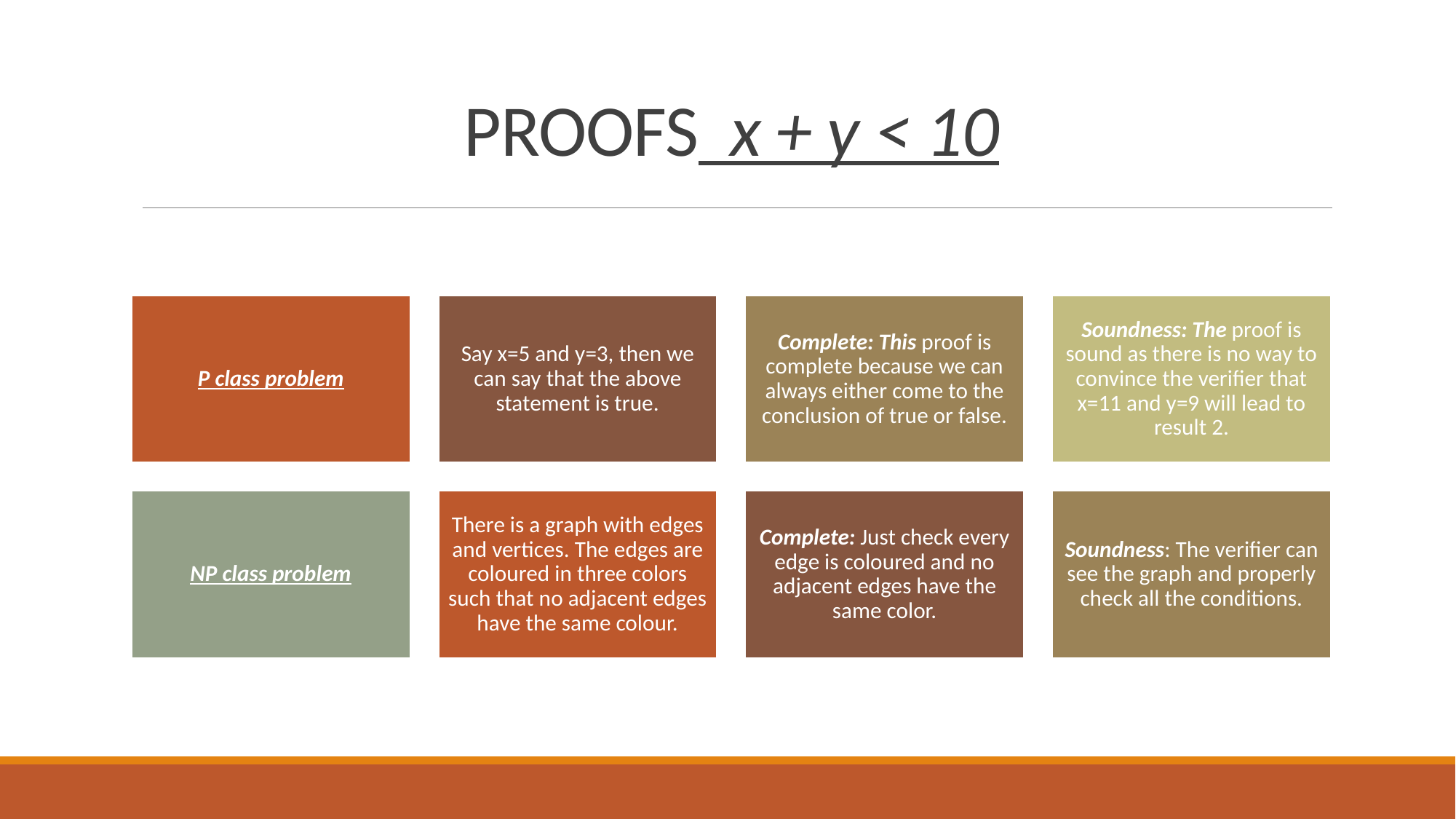

# PROOFS  x + y < 10
P class problem
Say x=5 and y=3, then we can say that the above statement is true.
Complete: This proof is complete because we can always either come to the conclusion of true or false.
Soundness: The proof is sound as there is no way to convince the verifier that x=11 and y=9 will lead to result 2.
NP class problem
There is a graph with edges and vertices. The edges are coloured in three colors such that no adjacent edges have the same colour.
Complete: Just check every edge is coloured and no adjacent edges have the same color.
Soundness: The verifier can see the graph and properly check all the conditions.